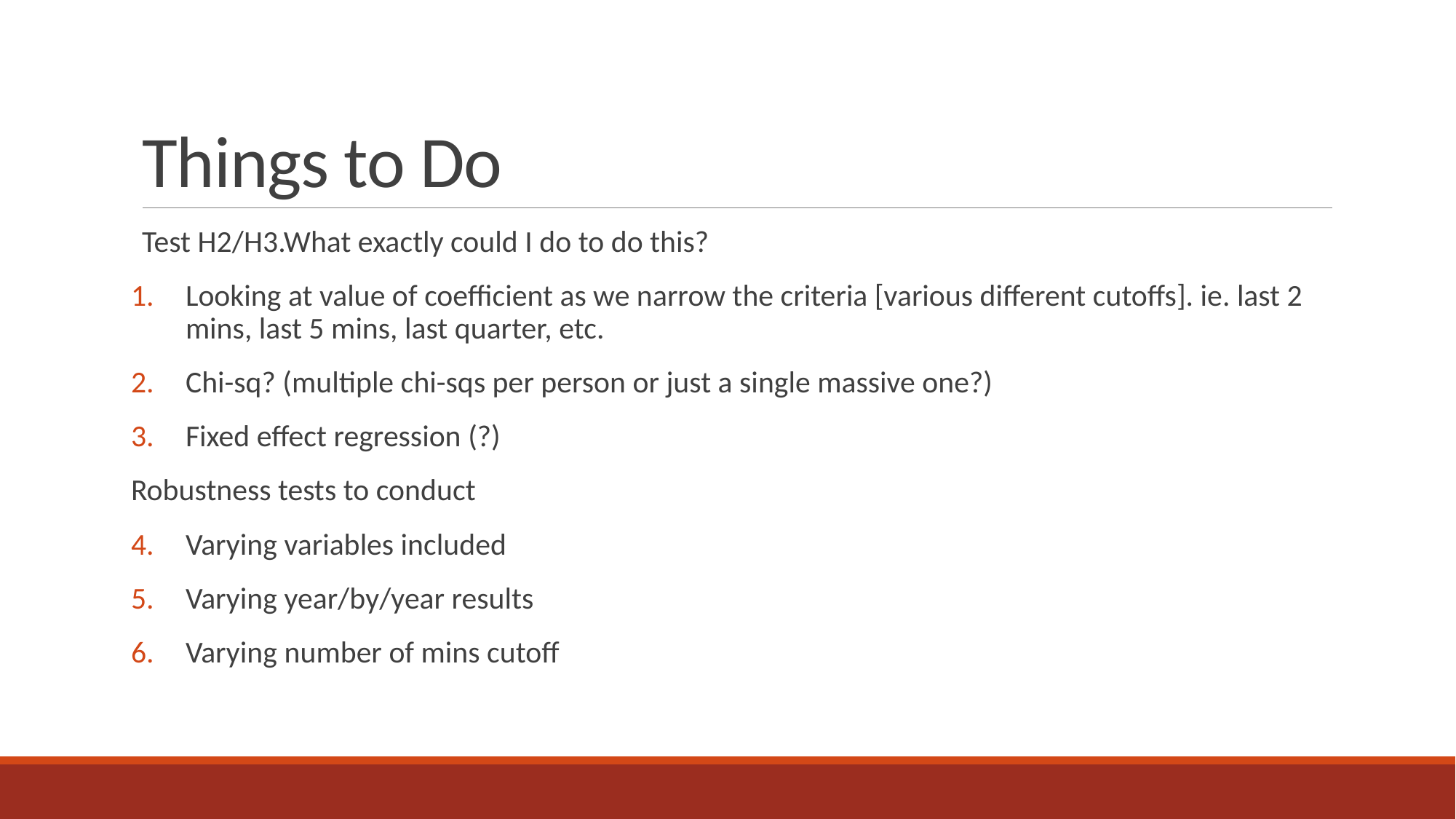

# Things to Do
Test H2/H3.What exactly could I do to do this?
Looking at value of coefficient as we narrow the criteria [various different cutoffs]. ie. last 2 mins, last 5 mins, last quarter, etc.
Chi-sq? (multiple chi-sqs per person or just a single massive one?)
Fixed effect regression (?)
Robustness tests to conduct
Varying variables included
Varying year/by/year results
Varying number of mins cutoff